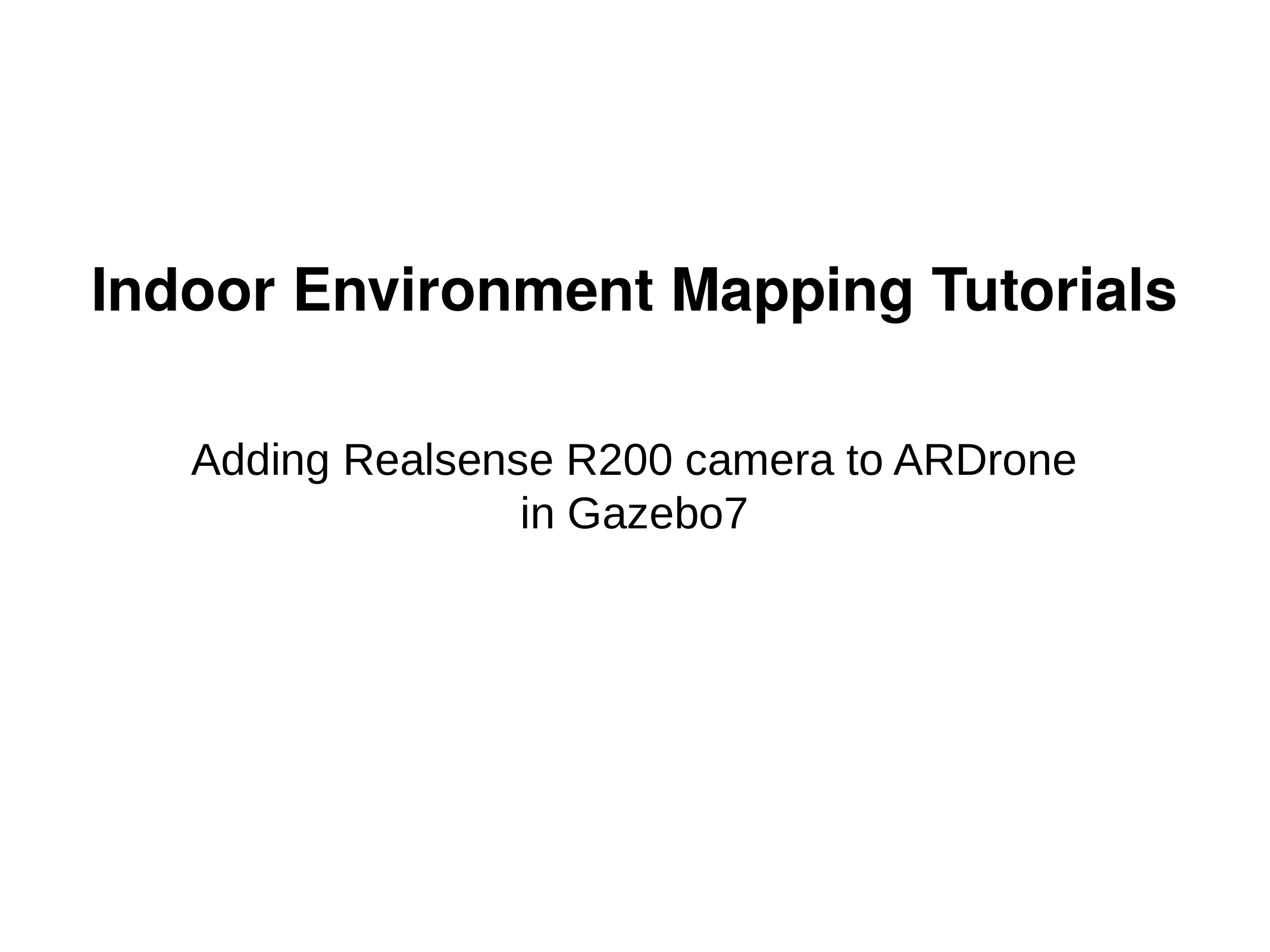

Indoor Environment Mapping Tutorials
Adding Realsense R200 camera to ARDrone
in Gazebo7